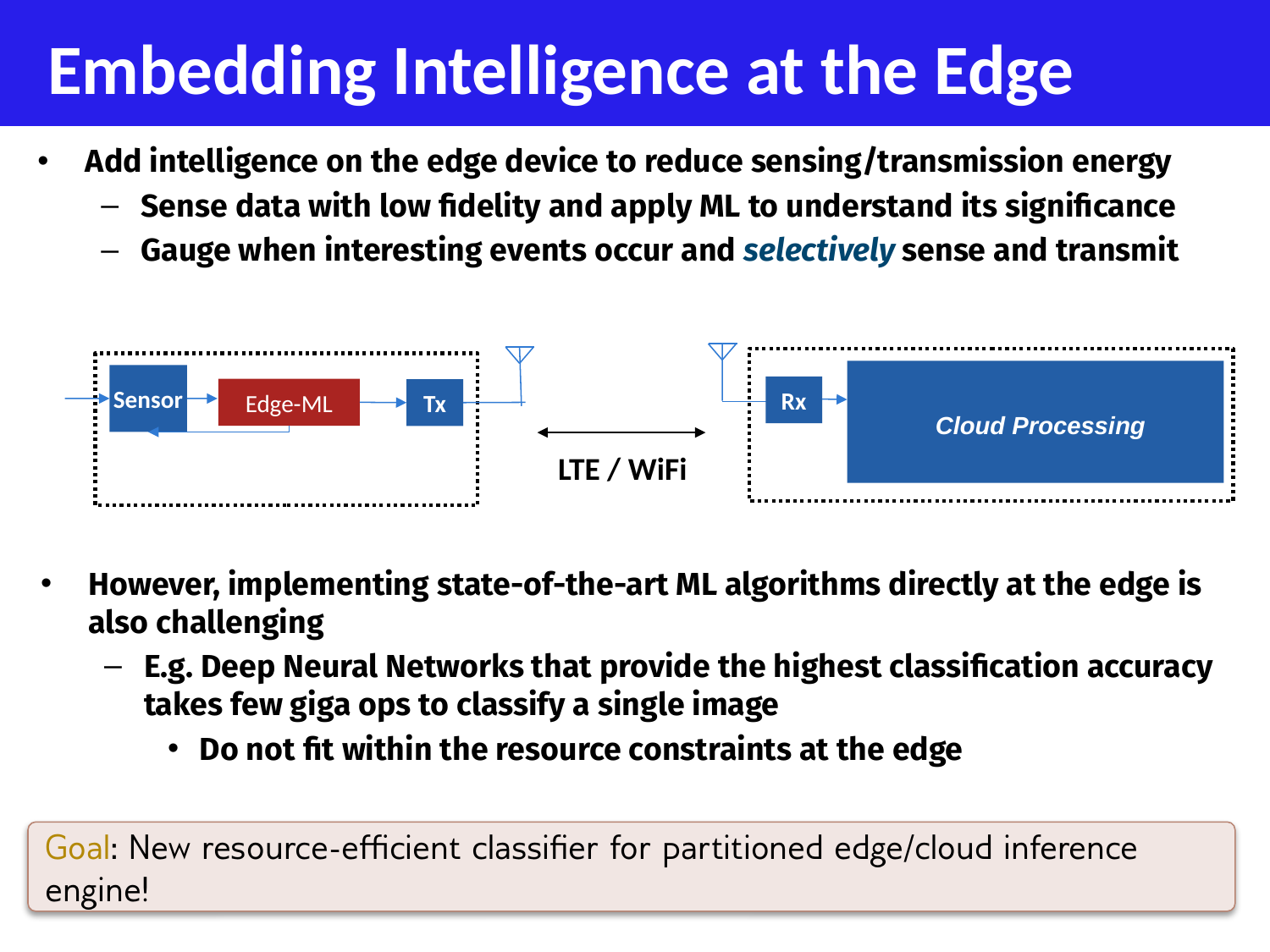

# Embedding Intelligence at the Edge
Add intelligence on the edge device to reduce sensing/transmission energy
Sense data with low fidelity and apply ML to understand its significance
Gauge when interesting events occur and selectively sense and transmit

Sensor
Rx
Edge-ML
Tx
ADC
Cloud Processing
LTE / WiFi

However, implementing state-of-the-art ML algorithms directly at the edge is also challenging
E.g. Deep Neural Networks that provide the highest classification accuracy takes few giga ops to classify a single image
Do not fit within the resource constraints at the edge

Goal: New resource-efficient classifier for partitioned edge/cloud inference engine!
(2014)
(2014)
(2013)
(2014)
(2012)
*https://wiki.ubuntu.com/Specs/M/ARMSoCOMAP?action=AttachFile&do=get&target=OMAP_Overview_UDS.pdf